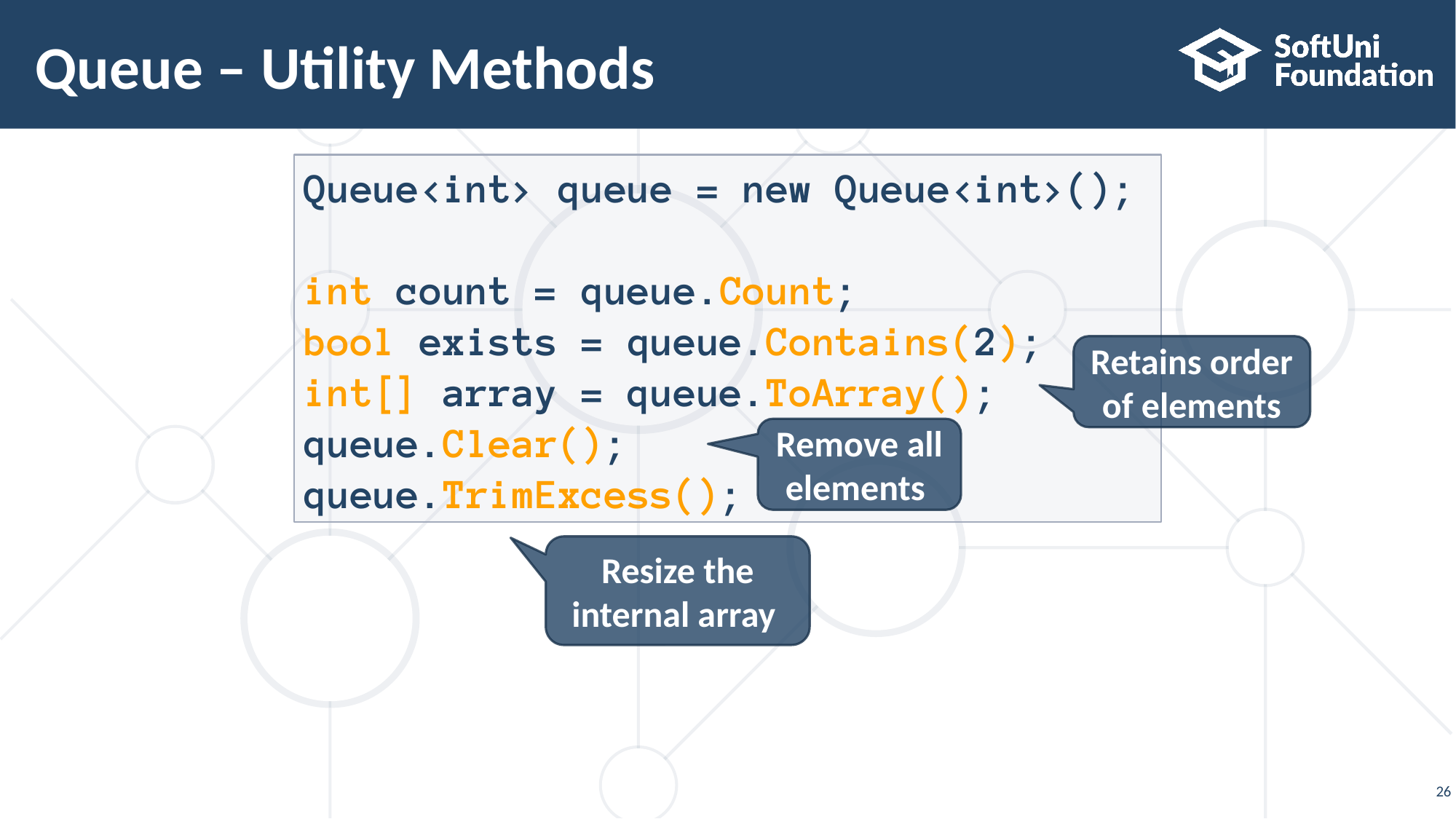

# Queue – Utility Methods
Queue<int> queue = new Queue<int>();

int count = queue.Count;
bool exists = queue.Contains(2);
int[] array = queue.ToArray();
queue.Clear();
queue.TrimExcess();
Retains order of elements
Remove all elements
Resize the internal array
26